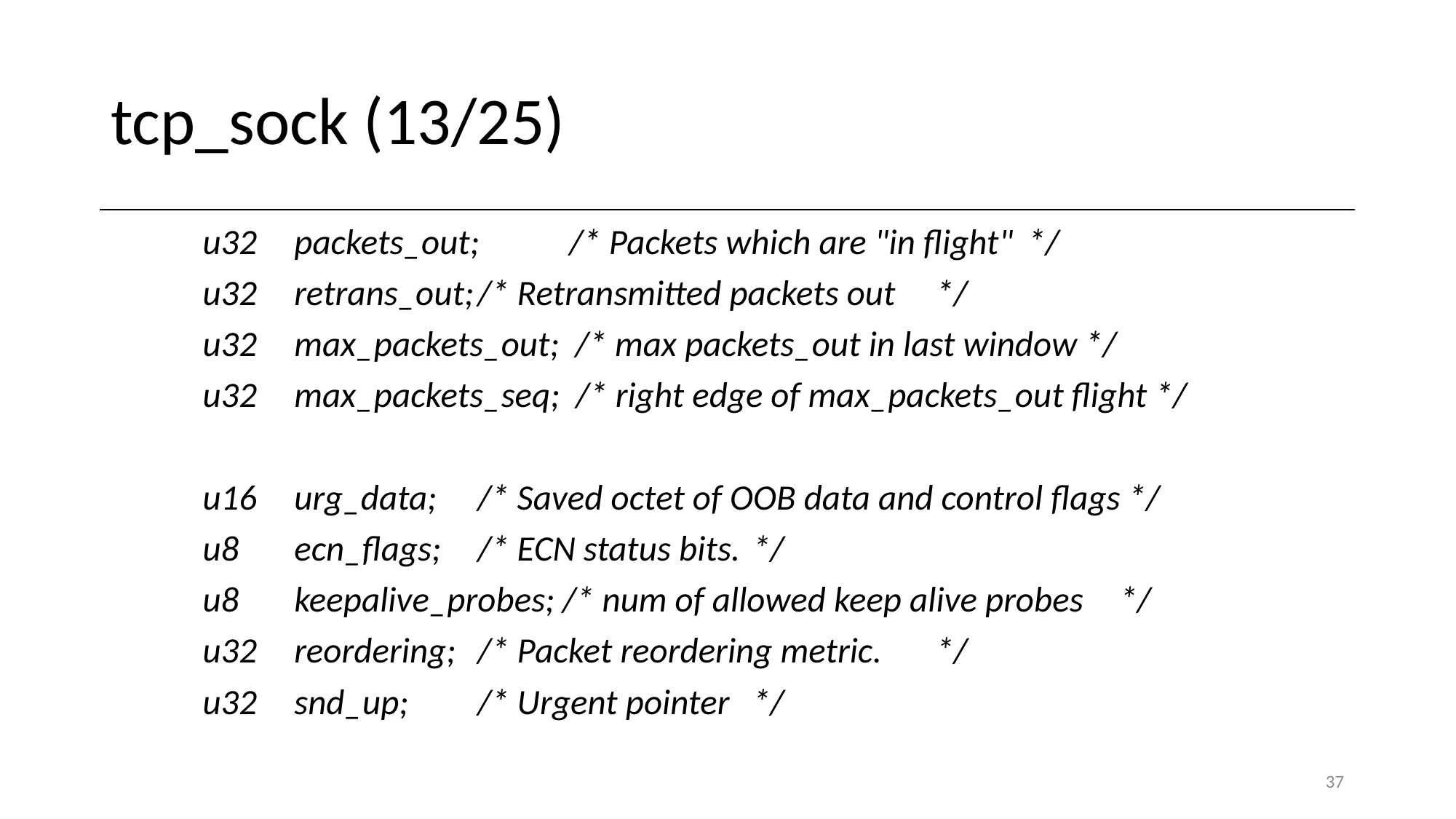

# tcp_sock (13/25)
	u32	packets_out;	/* Packets which are "in flight"	*/
	u32	retrans_out;	/* Retransmitted packets out		*/
	u32	max_packets_out;  /* max packets_out in last window */
	u32	max_packets_seq;  /* right edge of max_packets_out flight */

	u16	urg_data;	/* Saved octet of OOB data and control flags */
	u8	ecn_flags;	/* ECN status bits.			*/
	u8	keepalive_probes; /* num of allowed keep alive probes	*/
	u32	reordering;	/* Packet reordering metric.		*/
	u32	snd_up;		/* Urgent pointer		*/
37